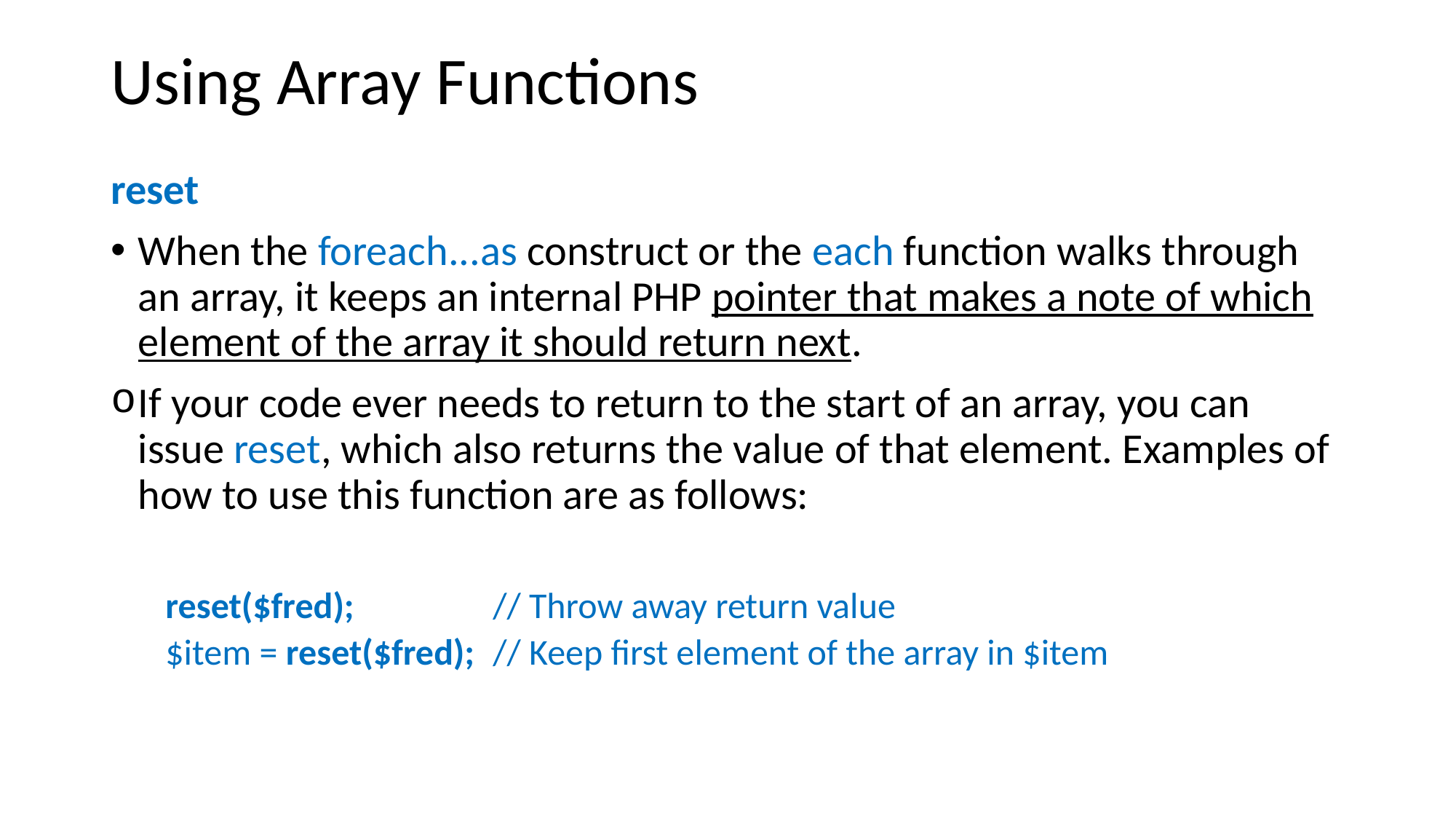

# Using Array Functions
reset
When the foreach...as construct or the each function walks through an array, it keeps an internal PHP pointer that makes a note of which element of the array it should return next.
If your code ever needs to return to the start of an array, you can issue reset, which also returns the value of that element. Examples of how to use this function are as follows:

reset($fred); 		// Throw away return value
$item = reset($fred); 	// Keep first element of the array in $item